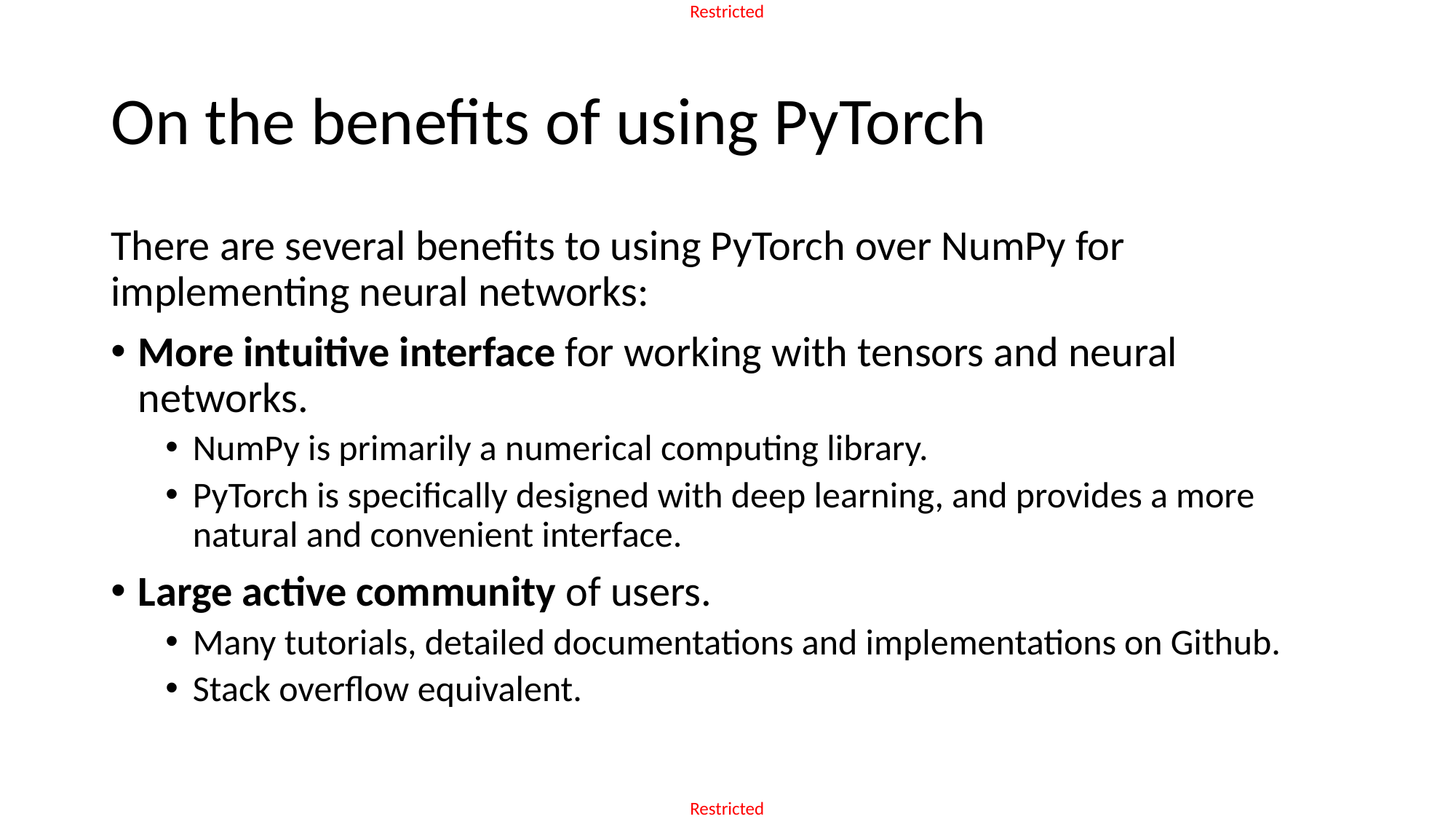

# On the benefits of using PyTorch
There are several benefits to using PyTorch over NumPy for implementing neural networks:
More intuitive interface for working with tensors and neural networks.
NumPy is primarily a numerical computing library.
PyTorch is specifically designed with deep learning, and provides a more natural and convenient interface.
Large active community of users.
Many tutorials, detailed documentations and implementations on Github.
Stack overflow equivalent.